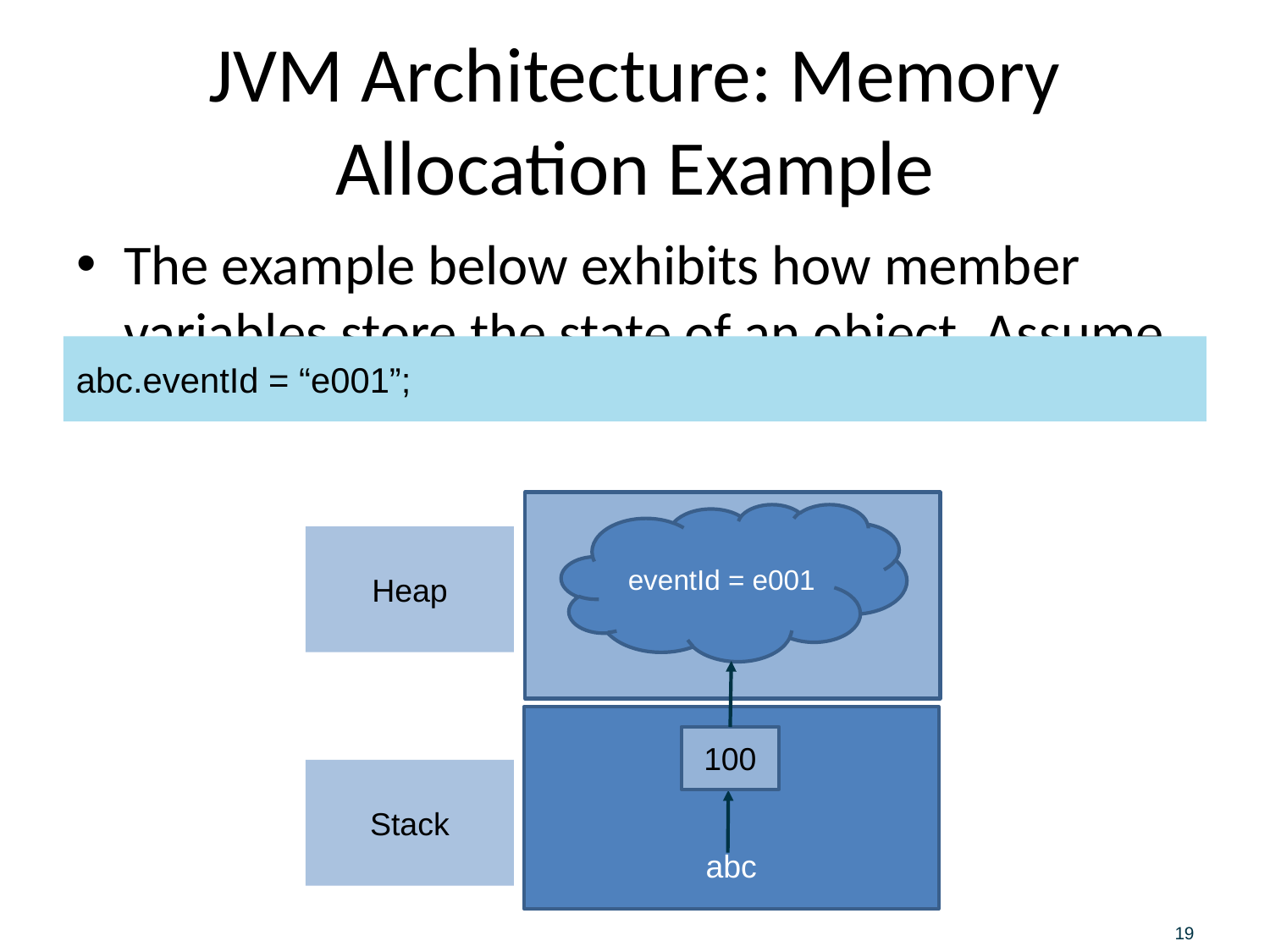

# JVM Architecture: Memory Allocation Example
The example below exhibits how member variables store the state of an object. Assume that e001 is an eventId.

abc.eventId = “e001”;

eventId = e001
Heap

abc
100
Stack
19